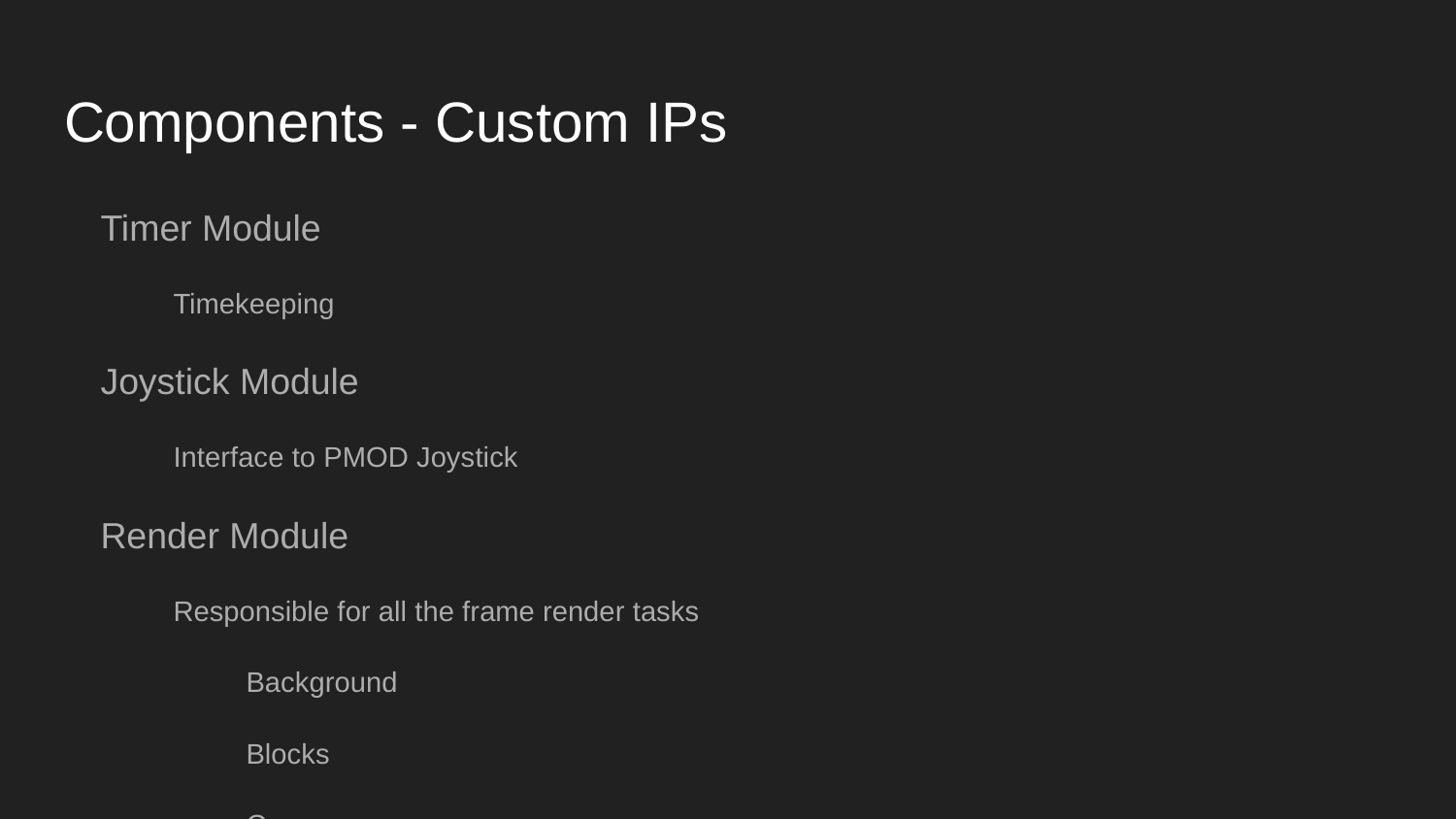

# Components - Custom IPs
Timer Module
Timekeeping
Joystick Module
Interface to PMOD Joystick
Render Module
Responsible for all the frame render tasks
Background
Blocks
Cursor
Center Hexagon
Block drawing is the most difficult part of the project
Used special algorithm to create filled quadrangles
Also used line drawing algorithms obtained from ECE342, with minor modifications
Written by ourselves